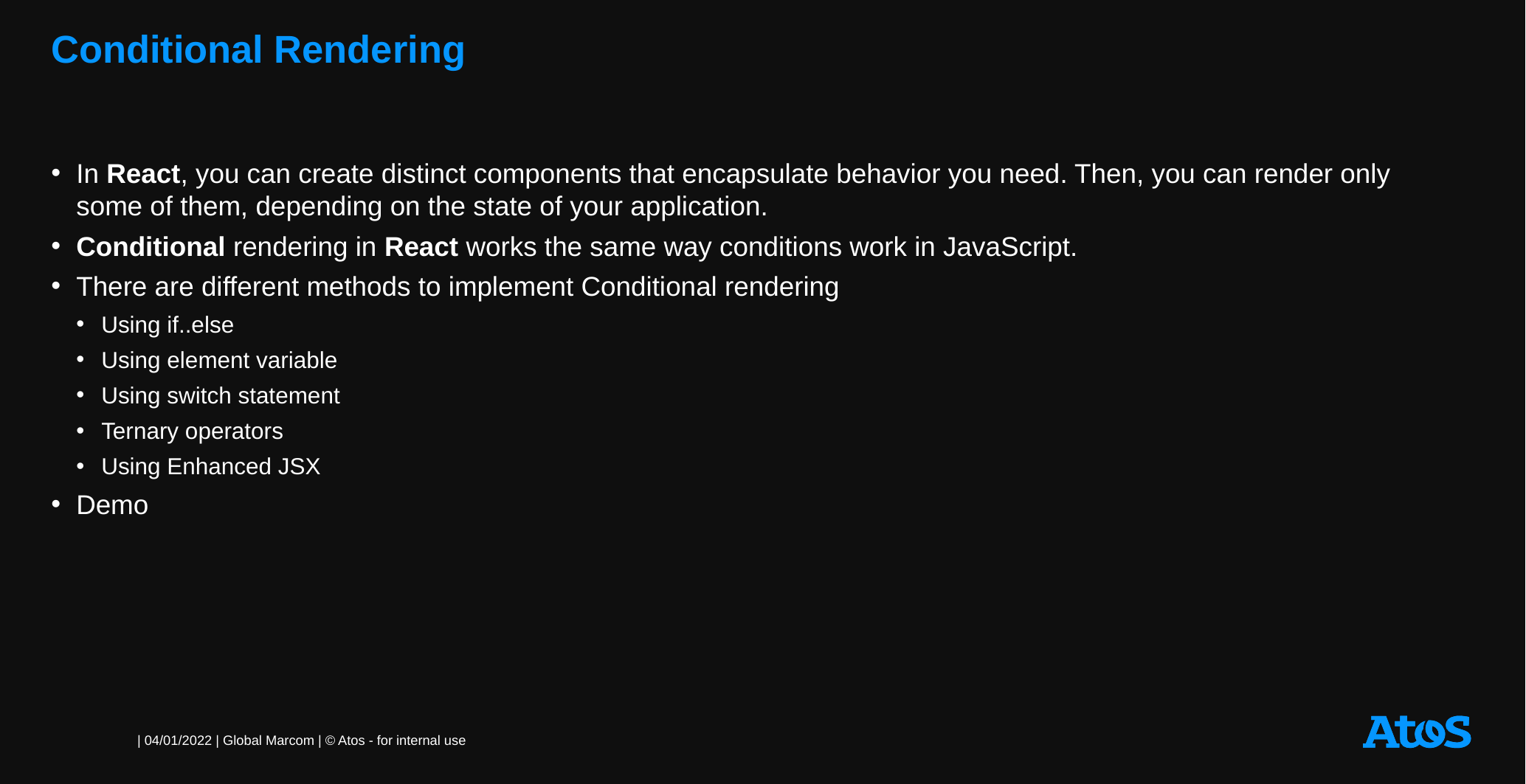

# Conditional Rendering
In React, you can create distinct components that encapsulate behavior you need. Then, you can render only some of them, depending on the state of your application.
Conditional rendering in React works the same way conditions work in JavaScript.
There are different methods to implement Conditional rendering
Using if..else
Using element variable
Using switch statement
Ternary operators
Using Enhanced JSX
Demo